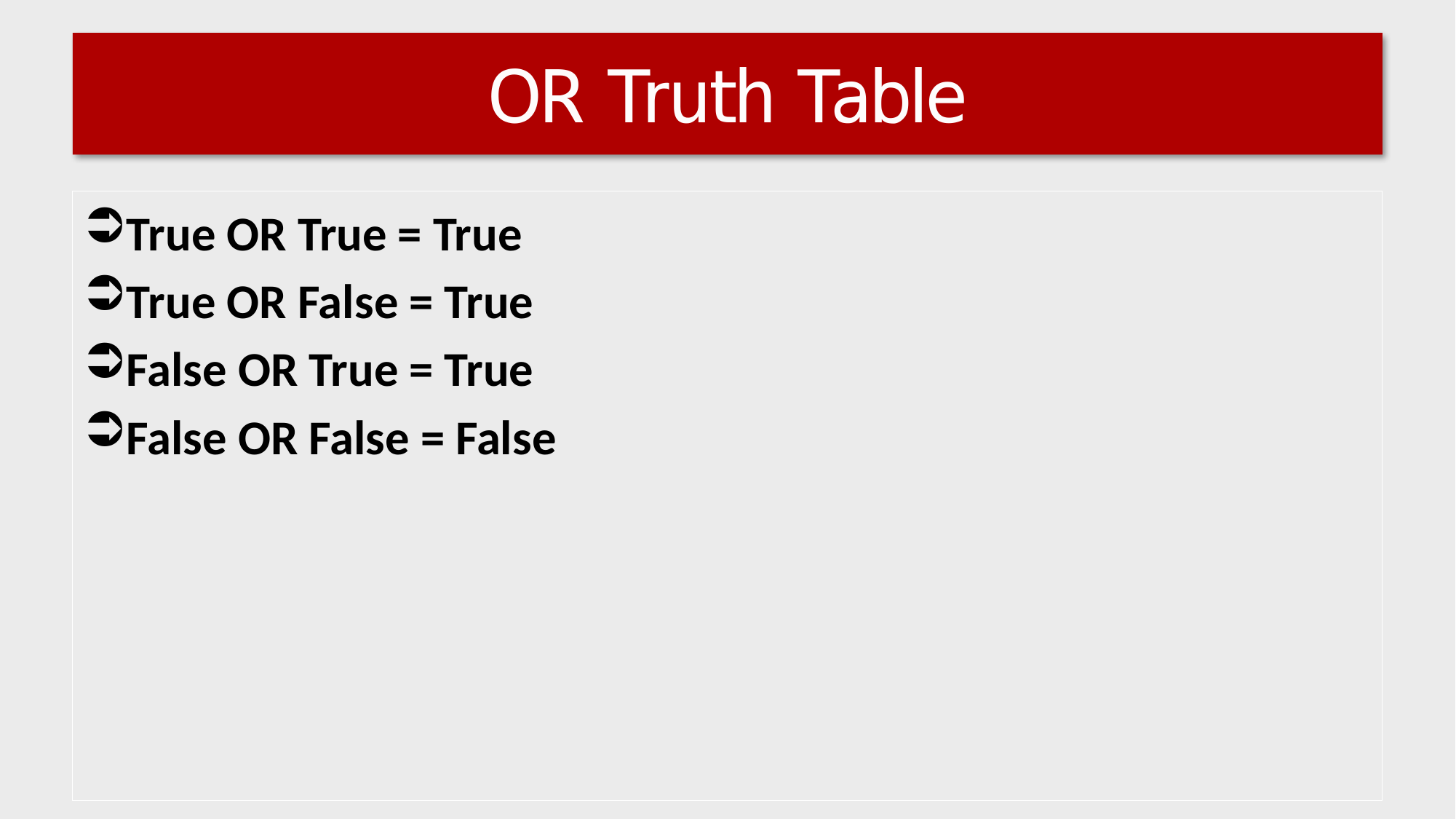

# OR Truth Table
True OR True = True
True OR False = True
False OR True = True
False OR False = False